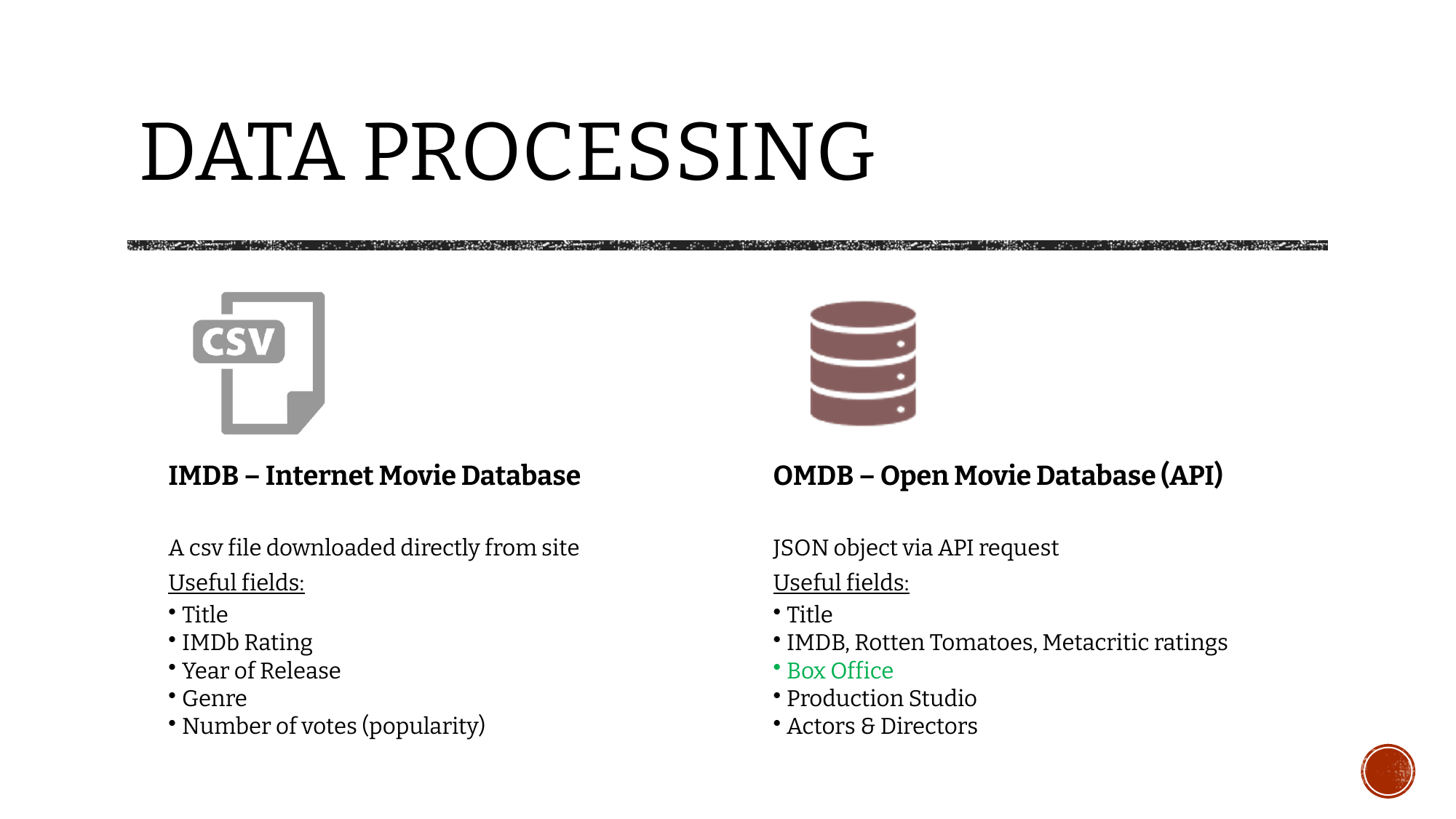

# Data Processing

IMDB – Internet Movie Database
A csv file downloaded directly from site
Useful fields:
Title
IMDb Rating
Year of Release
Genre
Number of votes (popularity)
OMDB – Open Movie Database (API)
JSON object via API request
Useful fields:
Title
IMDB, Rotten Tomatoes, Metacritic ratings
Box Office
Production Studio
Actors & Directors